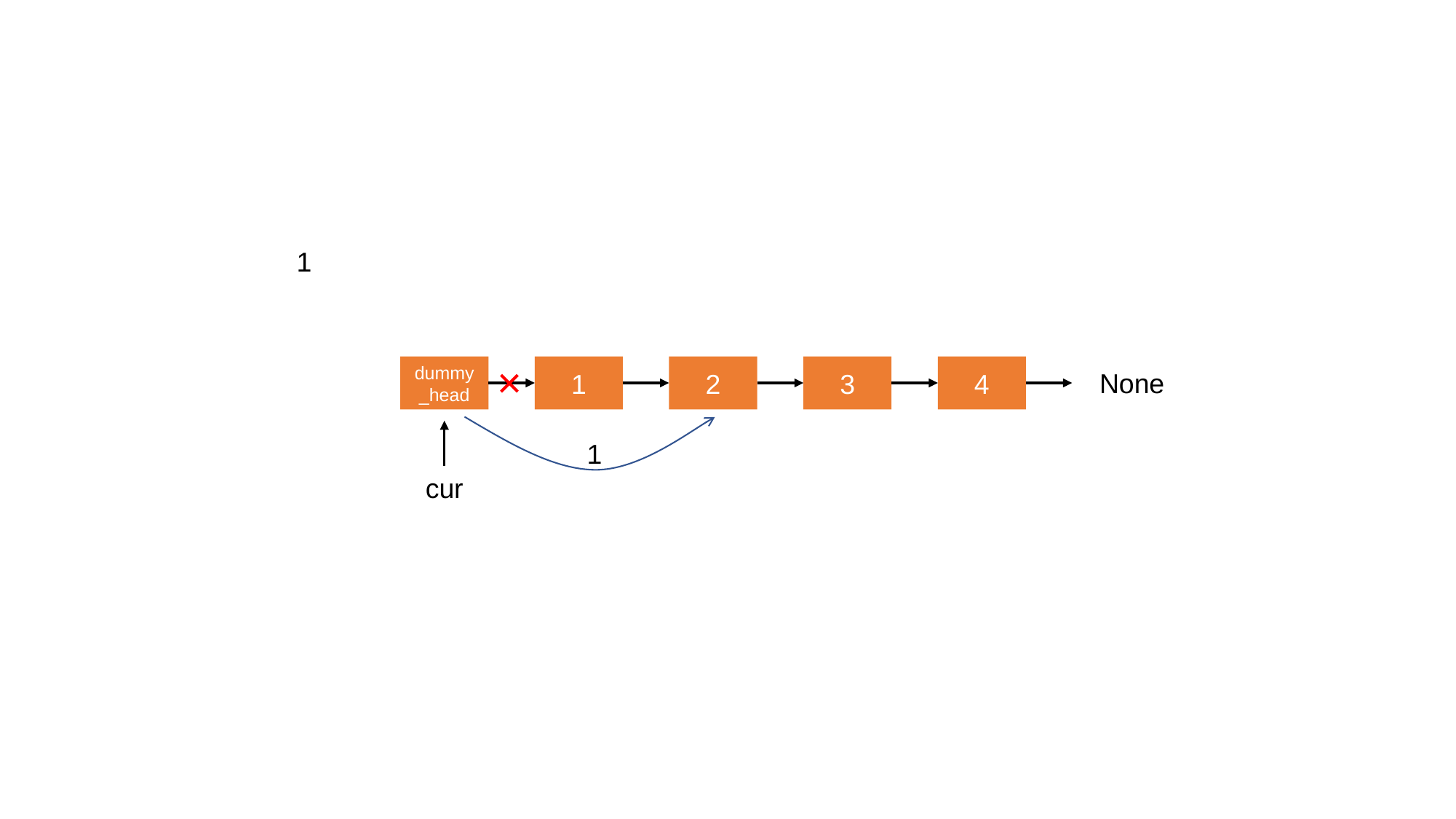

1
×
dummy_head
1
2
3
4
None

1
cur